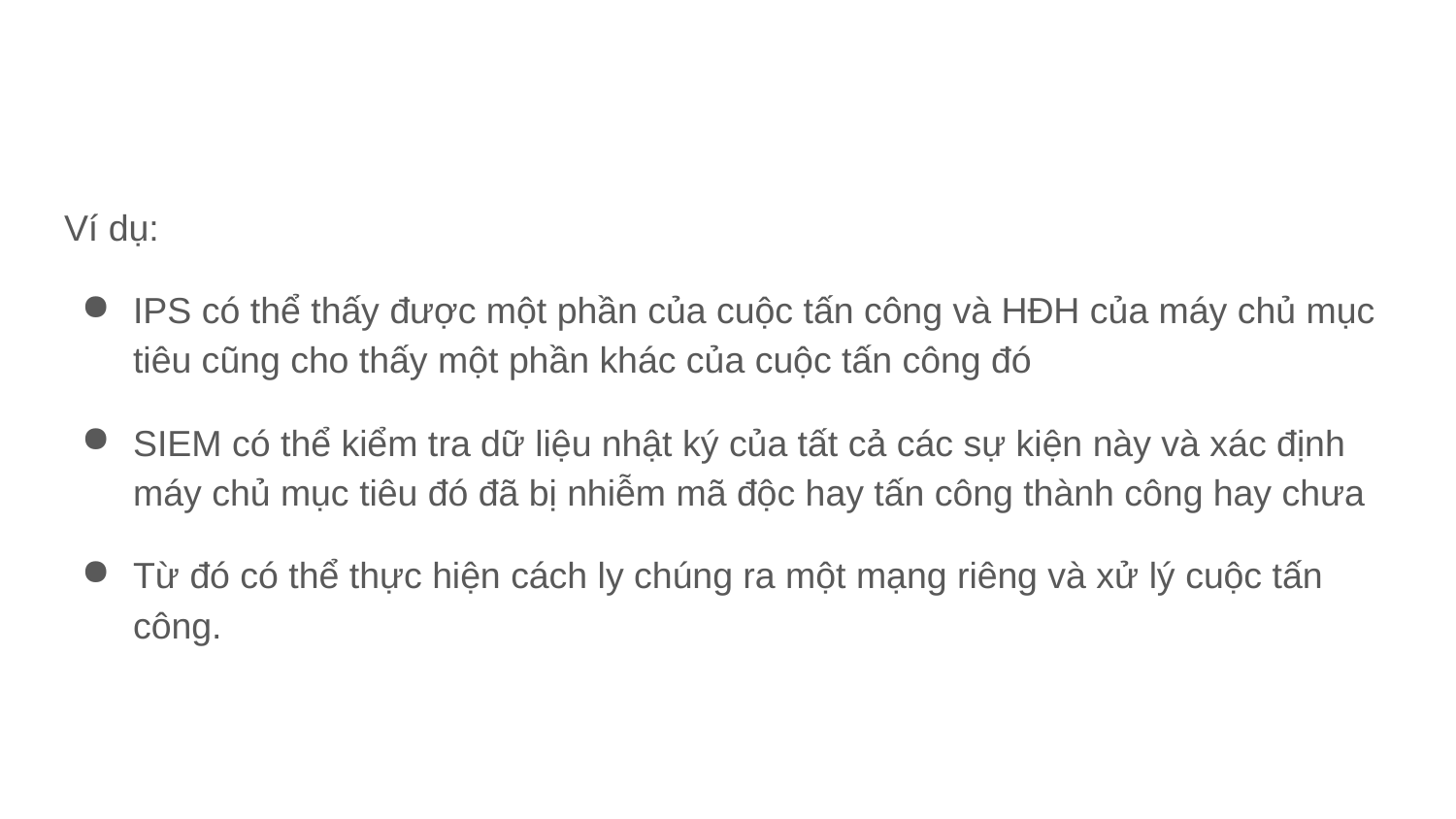

#
Ví dụ:
IPS có thể thấy được một phần của cuộc tấn công và HĐH của máy chủ mục tiêu cũng cho thấy một phần khác của cuộc tấn công đó
SIEM có thể kiểm tra dữ liệu nhật ký của tất cả các sự kiện này và xác định máy chủ mục tiêu đó đã bị nhiễm mã độc hay tấn công thành công hay chưa
Từ đó có thể thực hiện cách ly chúng ra một mạng riêng và xử lý cuộc tấn công.